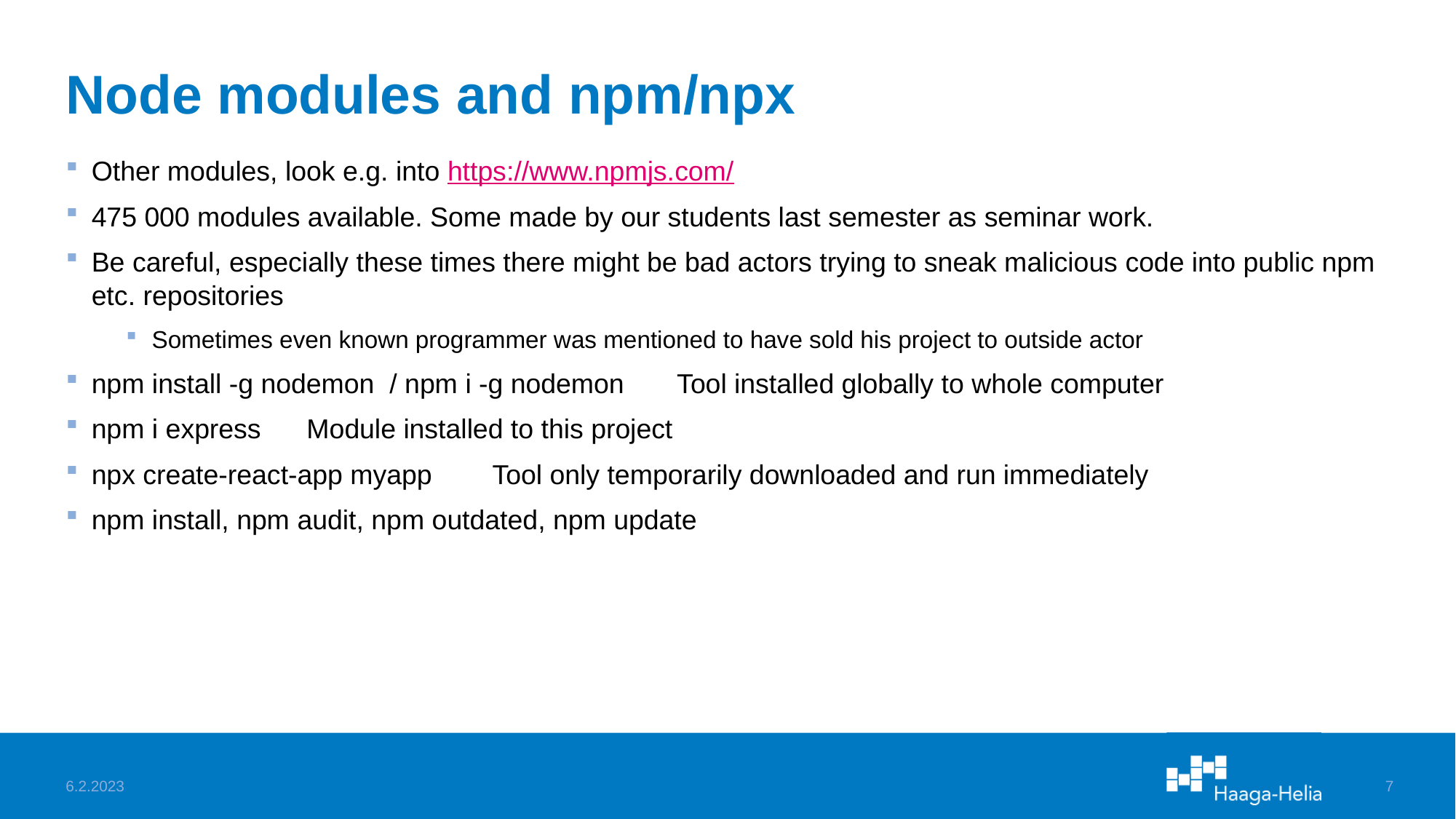

# Node modules and npm/npx
Other modules, look e.g. into https://www.npmjs.com/
475 000 modules available. Some made by our students last semester as seminar work.
Be careful, especially these times there might be bad actors trying to sneak malicious code into public npm etc. repositories
Sometimes even known programmer was mentioned to have sold his project to outside actor
npm install -g nodemon  / npm i -g nodemon       Tool installed globally to whole computer
npm i express      Module installed to this project
npx create-react-app myapp        Tool only temporarily downloaded and run immediately
npm install, npm audit, npm outdated, npm update

6.2.2023

7